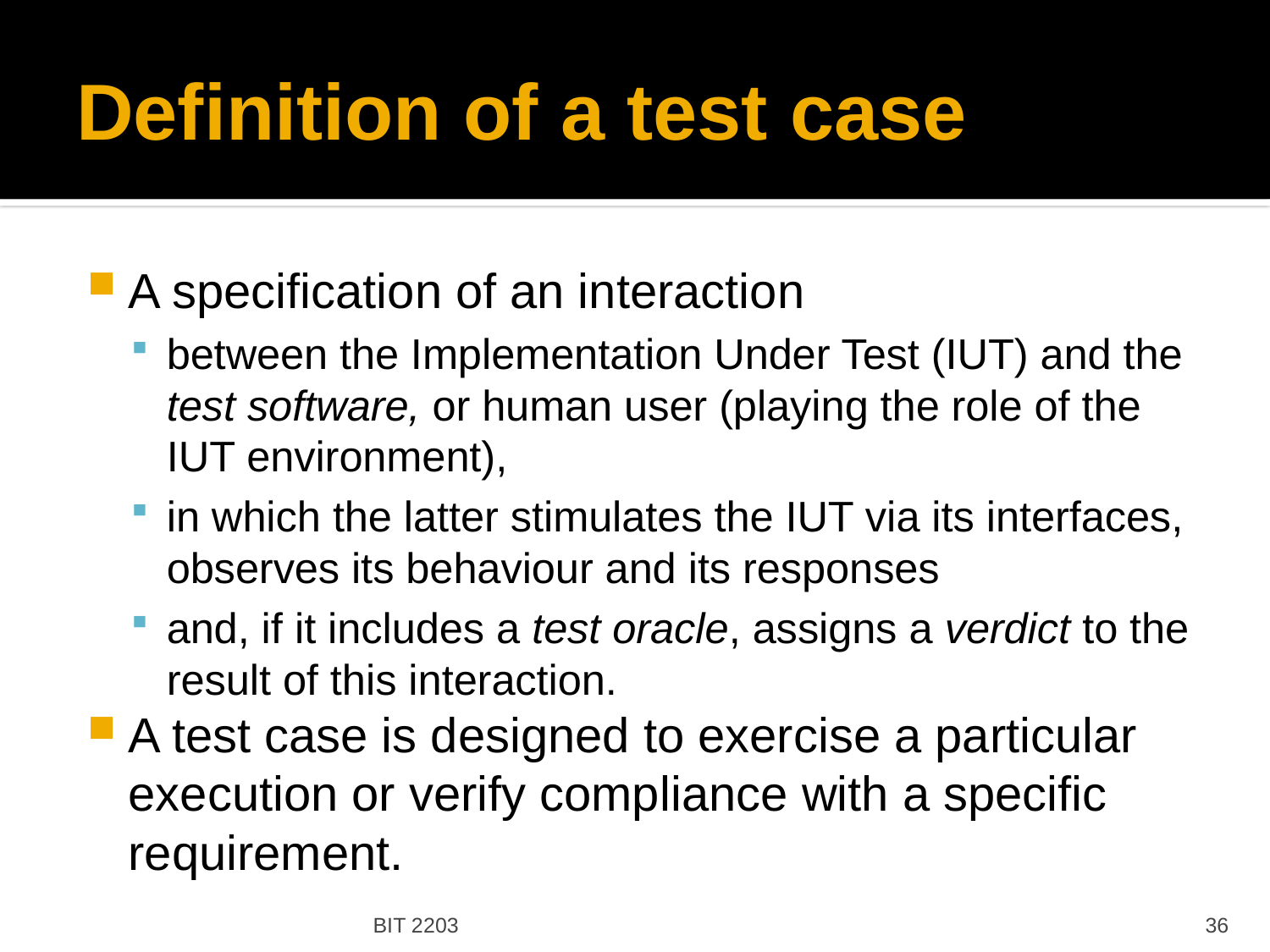

# Definition of a test case
A specification of an interaction
between the Implementation Under Test (IUT) and the test software, or human user (playing the role of the IUT environment),
in which the latter stimulates the IUT via its interfaces, observes its behaviour and its responses
and, if it includes a test oracle, assigns a verdict to the result of this interaction.
A test case is designed to exercise a particular execution or verify compliance with a specific requirement.
BIT 2203
36